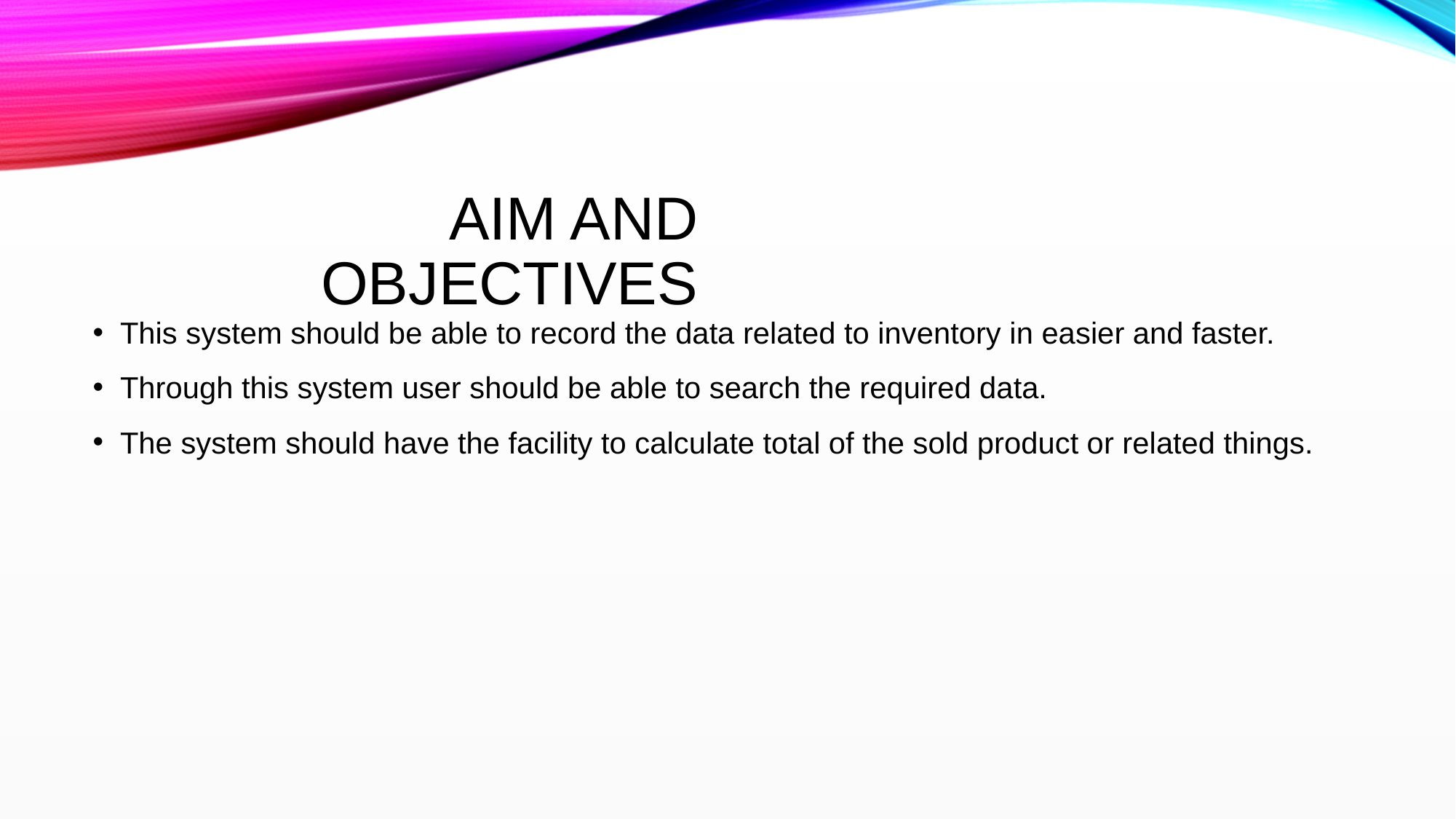

# aim and objectives
This system should be able to record the data related to inventory in easier and faster.
Through this system user should be able to search the required data.
The system should have the facility to calculate total of the sold product or related things.